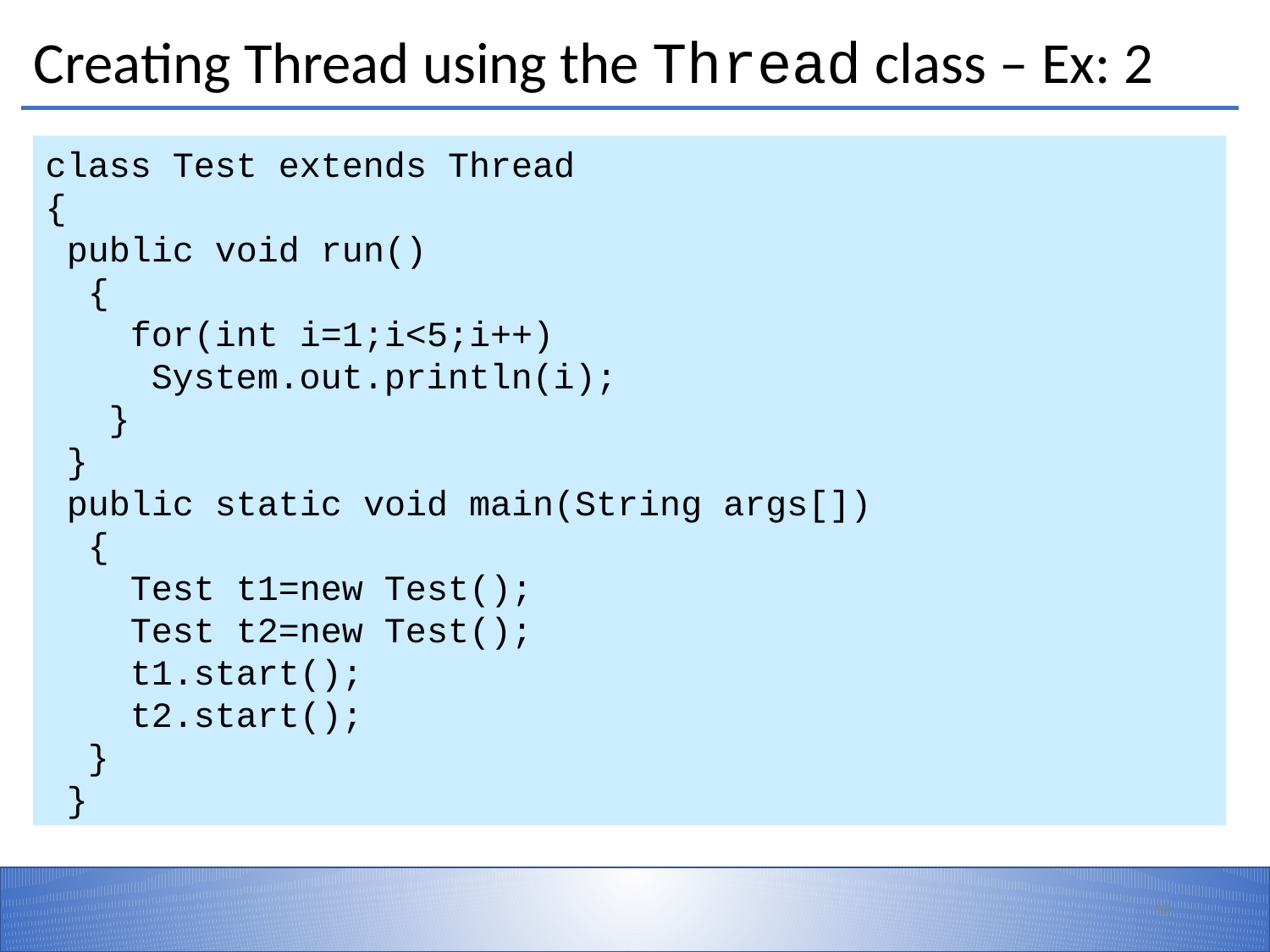

# Creating Thread using the Thread class – Ex: 2
class Test extends Thread
{
 public void run()
  {
    for(int i=1;i<5;i++)
     System.out.println(i);
   }
 }
 public static void main(String args[])
  {
    Test t1=new Test();
    Test t2=new Test();
    t1.start();
    t2.start();
  }
 }
12